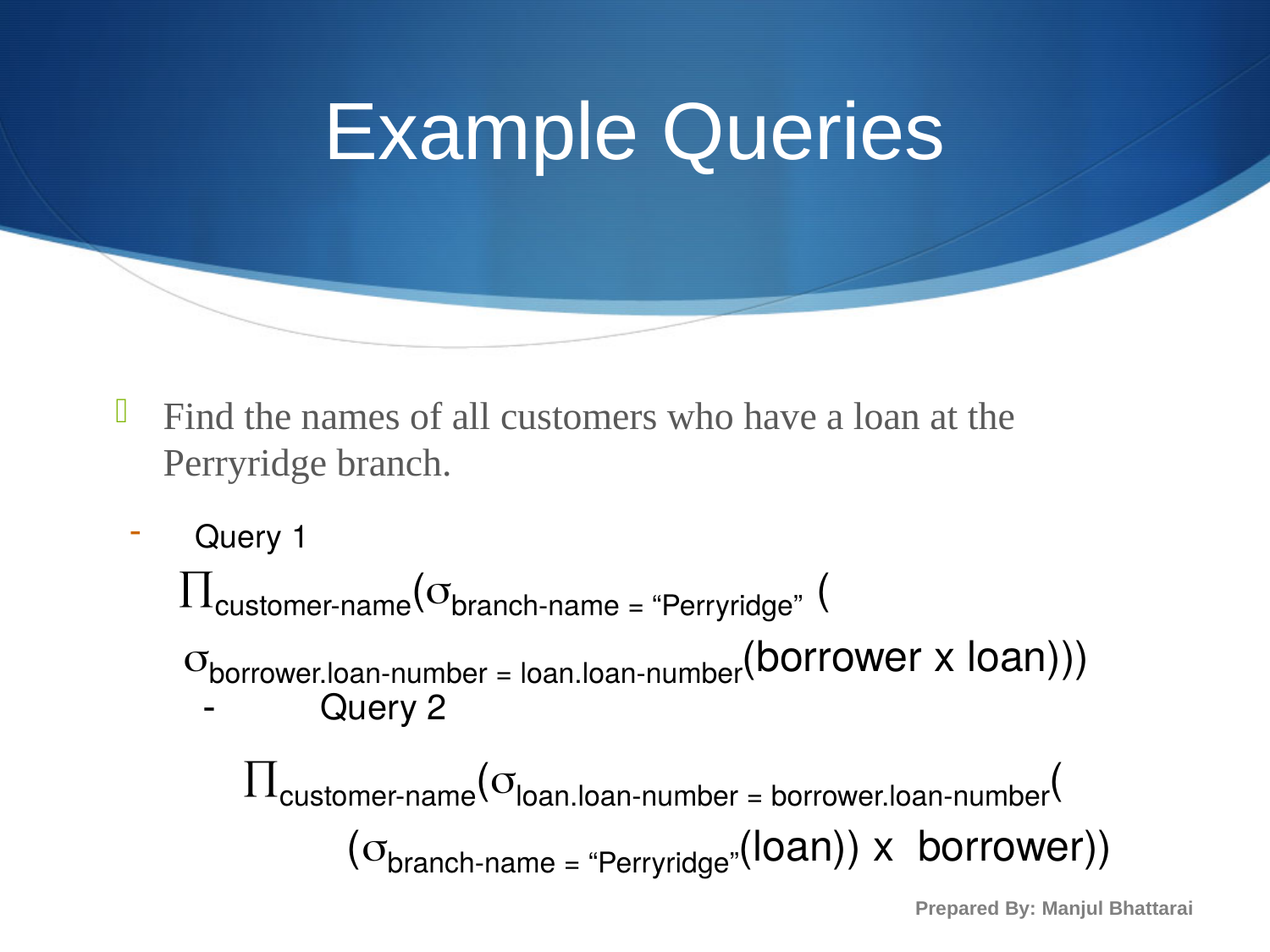

# Example Queries
Find the names of all customers who have a loan at the Perryridge branch.

    Query 1
  ∏customer-name(σbranch-name = “Perryridge” (
  σborrower.loan-number = loan.loan-number(borrower x loan)))

 −	Query 2
     ∏customer-name(σloan.loan-number = borrower.loan-number(
             (σbranch-name = “Perryridge”(loan)) x  borrower))

Prepared By: Manjul Bhattarai